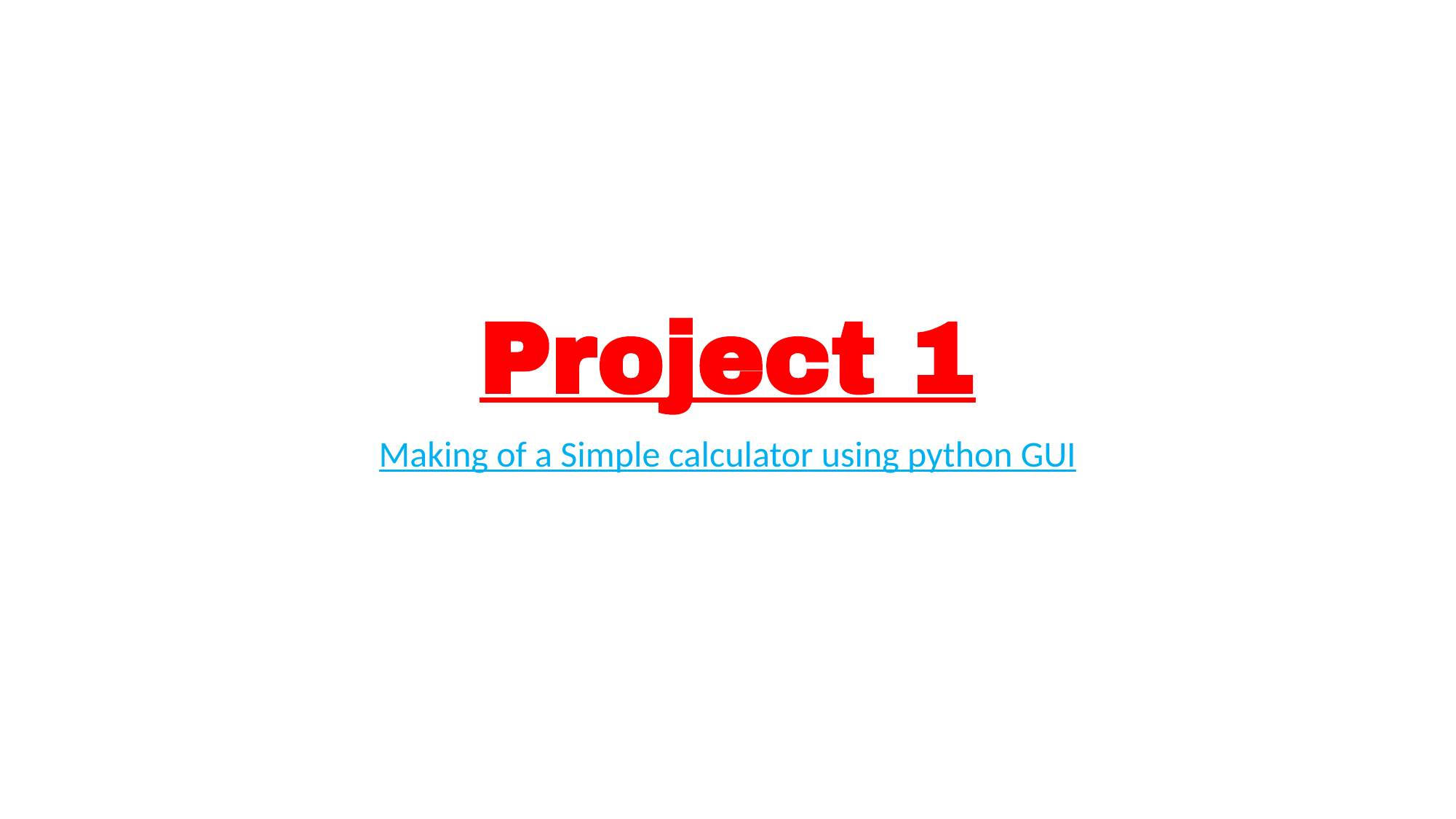

# Project 1
Making of a Simple calculator using python GUI